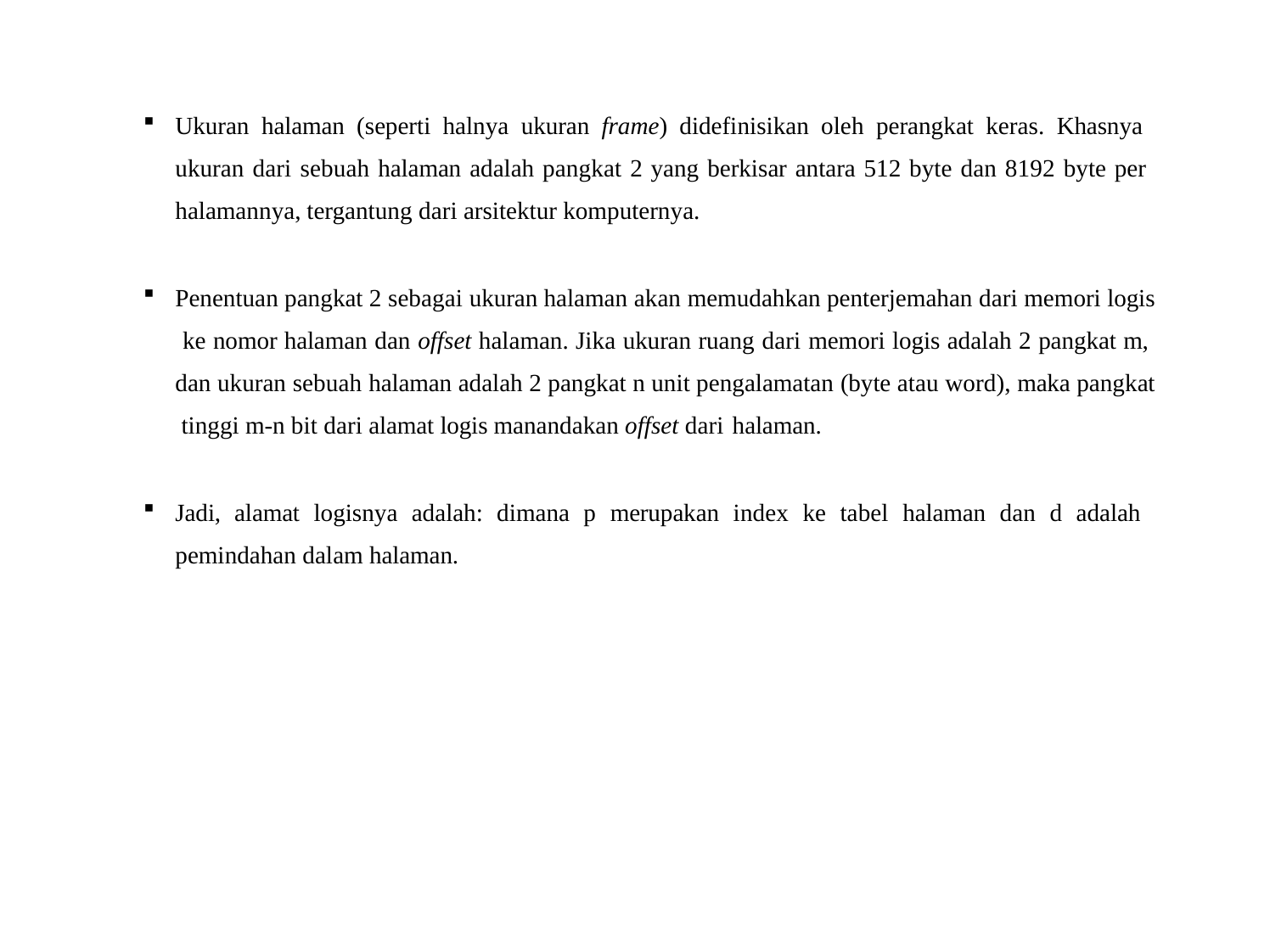

Ukuran halaman (seperti halnya ukuran frame) didefinisikan oleh perangkat keras. Khasnya  ukuran dari sebuah halaman adalah pangkat 2 yang berkisar antara 512 byte dan 8192 byte per  halamannya, tergantung dari arsitektur komputernya.

Penentuan pangkat 2 sebagai ukuran halaman akan memudahkan penterjemahan dari memori logis  ke nomor halaman dan offset halaman. Jika ukuran ruang dari memori logis adalah 2 pangkat m,  dan ukuran sebuah halaman adalah 2 pangkat n unit pengalamatan (byte atau word), maka pangkat  tinggi m-n bit dari alamat logis manandakan offset dari halaman.

Jadi, alamat logisnya adalah: dimana p merupakan index ke tabel halaman dan d adalah  pemindahan dalam halaman.